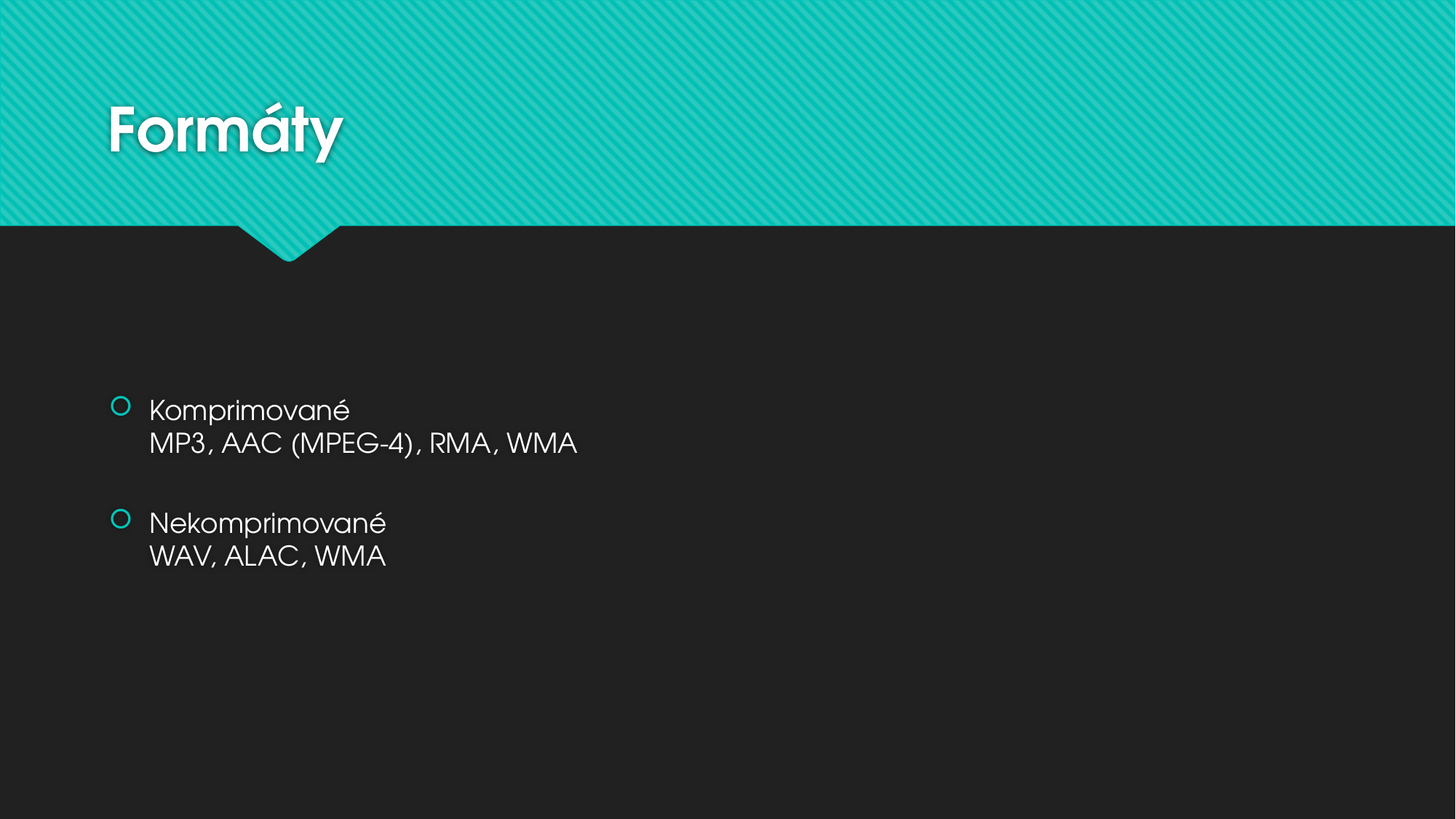

# Formáty
Komprimované
MP3, AAC (MPEG-4), RMA, WMA
Nekomprimované
WAV, ALAC, WMA